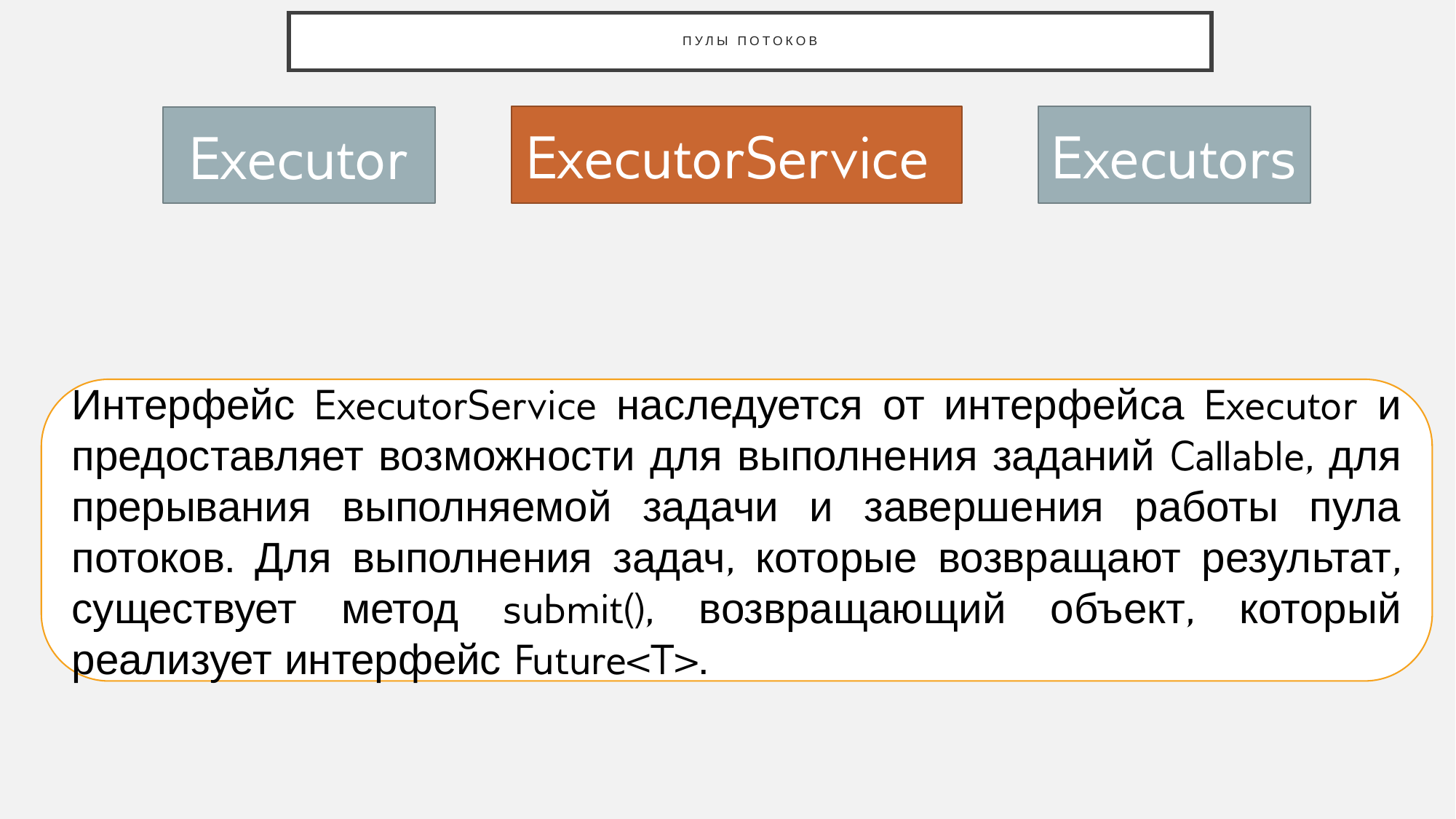

# Пулы потоков
ExecutorService
Executors
Executor
Интерфейс ExecutorService наследуется от интерфейса Executor и предоставляет возможности для выполнения заданий Callable, для прерывания выполняемой задачи и завершения работы пула потоков. Для выполнения задач, которые возвращают результат, существует метод submit(), возвращающий объект, который реализует интерфейс Future<T>.